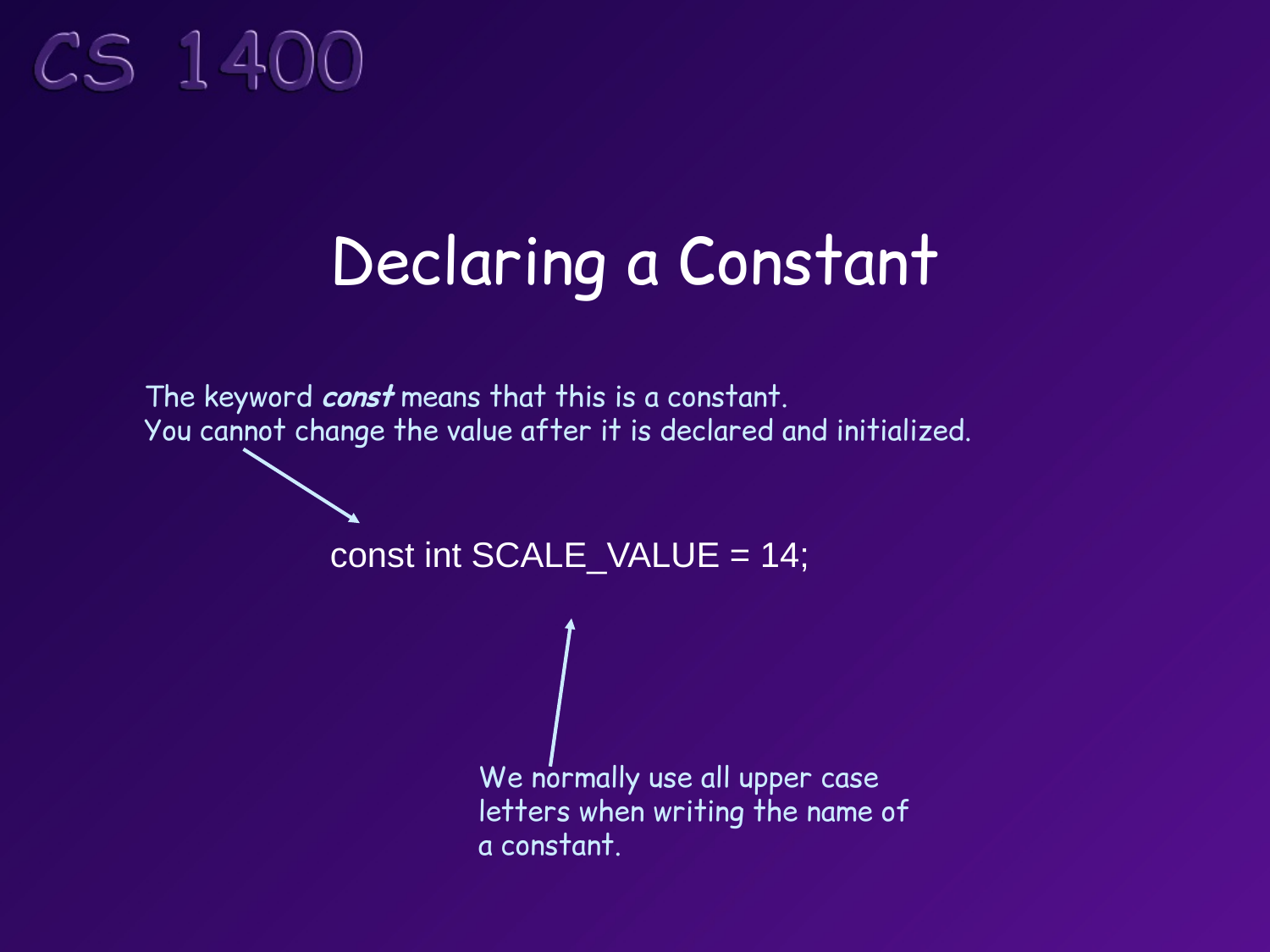

# Declaring a Constant
The keyword const means that this is a constant.
You cannot change the value after it is declared and initialized.

const int SCALE_VALUE = 14;

We normally use all upper case
letters when writing the name of
a constant.